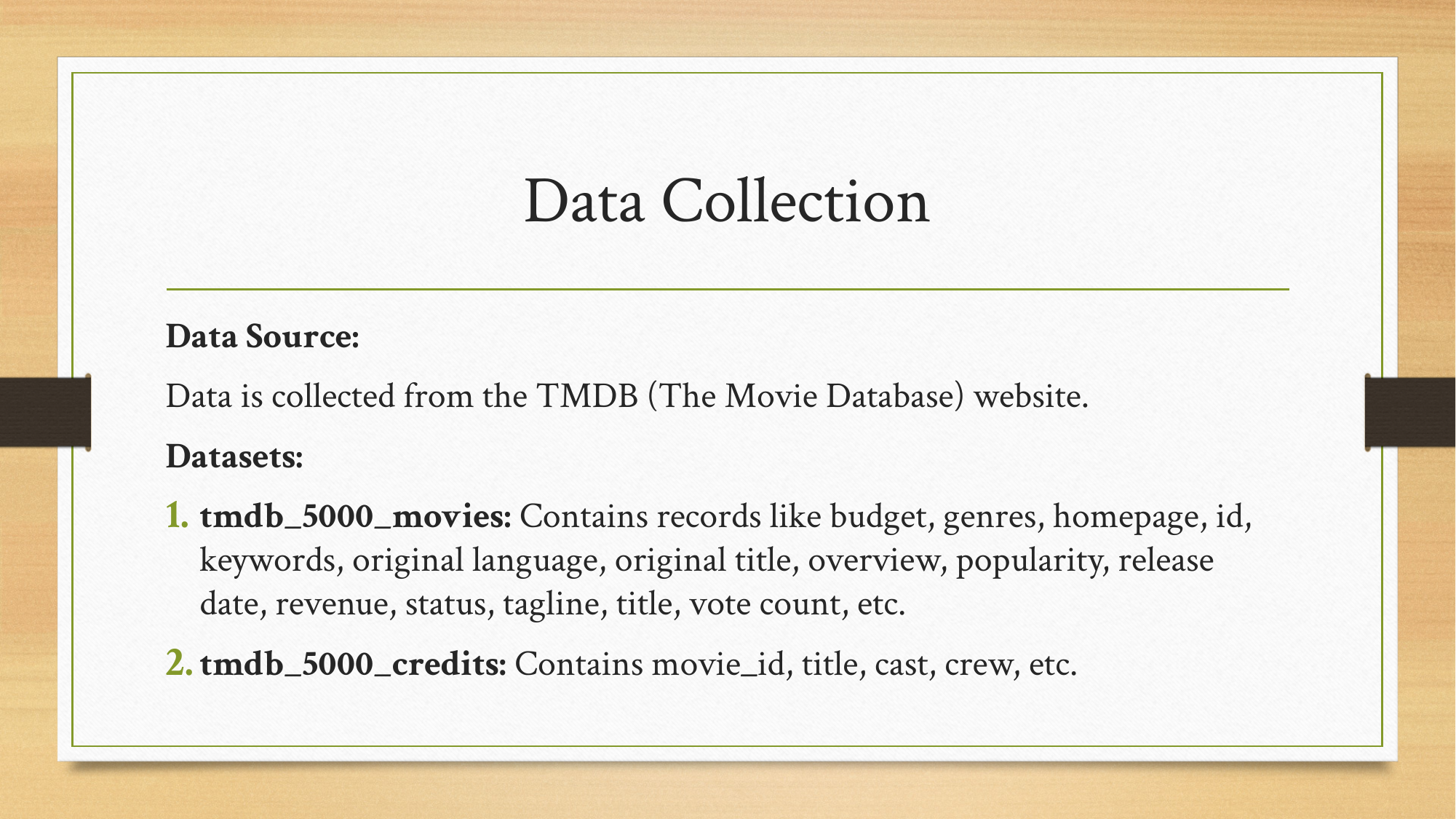

# Data Collection
Data Source:
Data is collected from the TMDB (The Movie Database) website.
Datasets:
tmdb_5000_movies: Contains records like budget, genres, homepage, id, keywords, original language, original title, overview, popularity, release date, revenue, status, tagline, title, vote count, etc.
tmdb_5000_credits: Contains movie_id, title, cast, crew, etc.